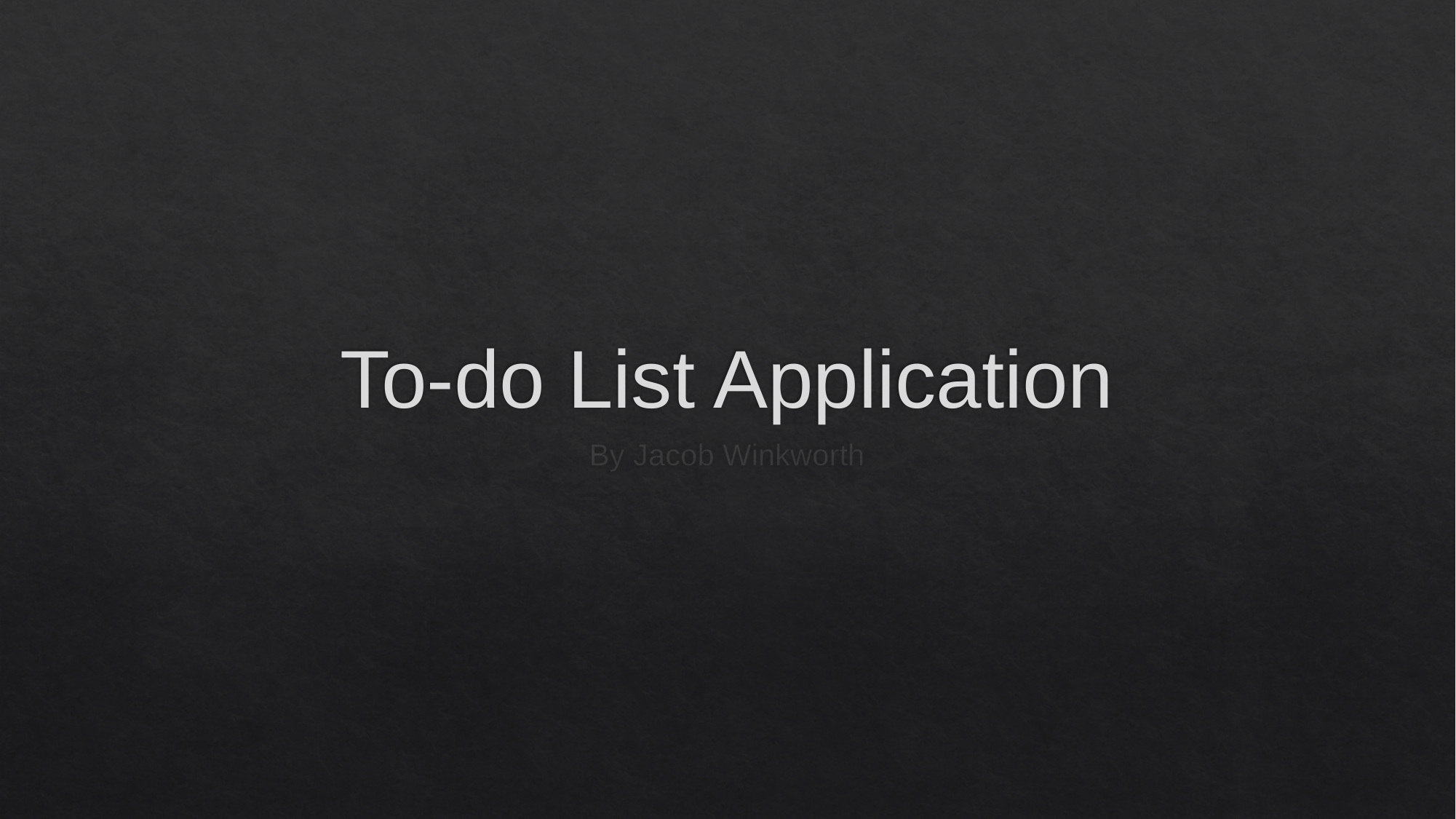

# To-do List Application
By Jacob Winkworth